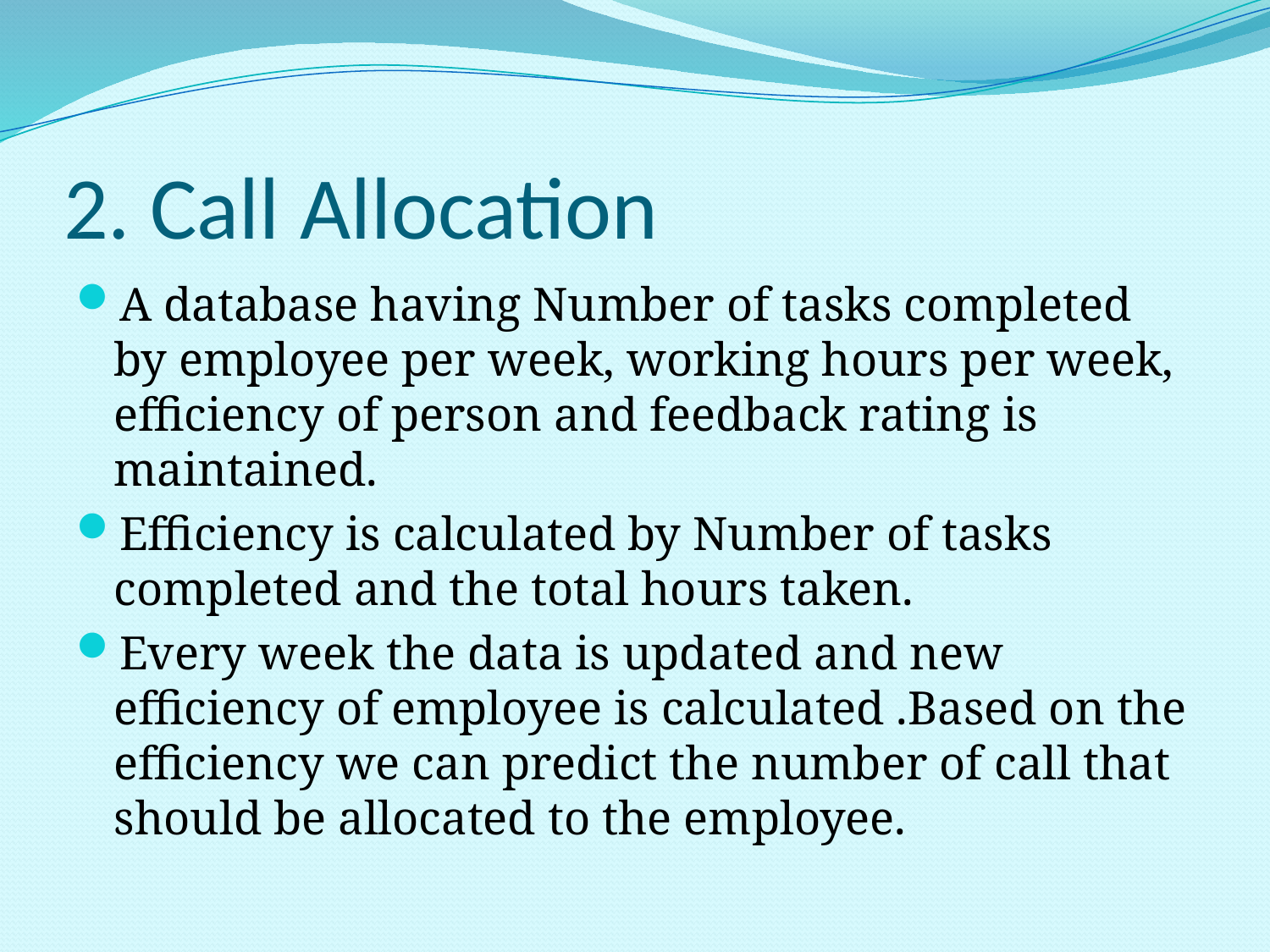

# 2. Call Allocation
A database having Number of tasks completed by employee per week, working hours per week, efficiency of person and feedback rating is maintained.
Efficiency is calculated by Number of tasks completed and the total hours taken.
Every week the data is updated and new efficiency of employee is calculated .Based on the efficiency we can predict the number of call that should be allocated to the employee.